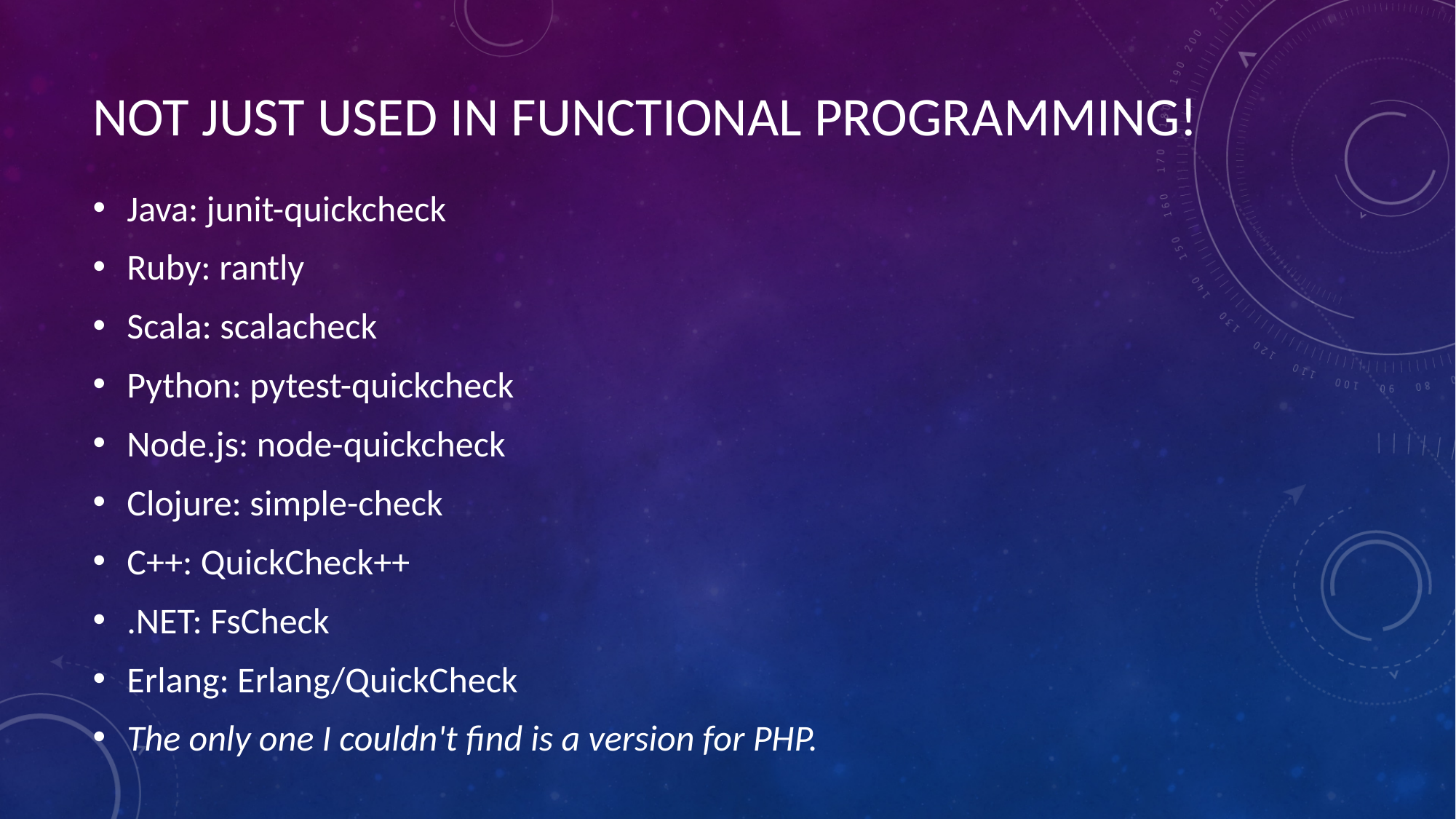

# Not just used in functional programming!
Java: junit-quickcheck
Ruby: rantly
Scala: scalacheck
Python: pytest-quickcheck
Node.js: node-quickcheck
Clojure: simple-check
C++: QuickCheck++
.NET: FsCheck
Erlang: Erlang/QuickCheck
The only one I couldn't find is a version for PHP.